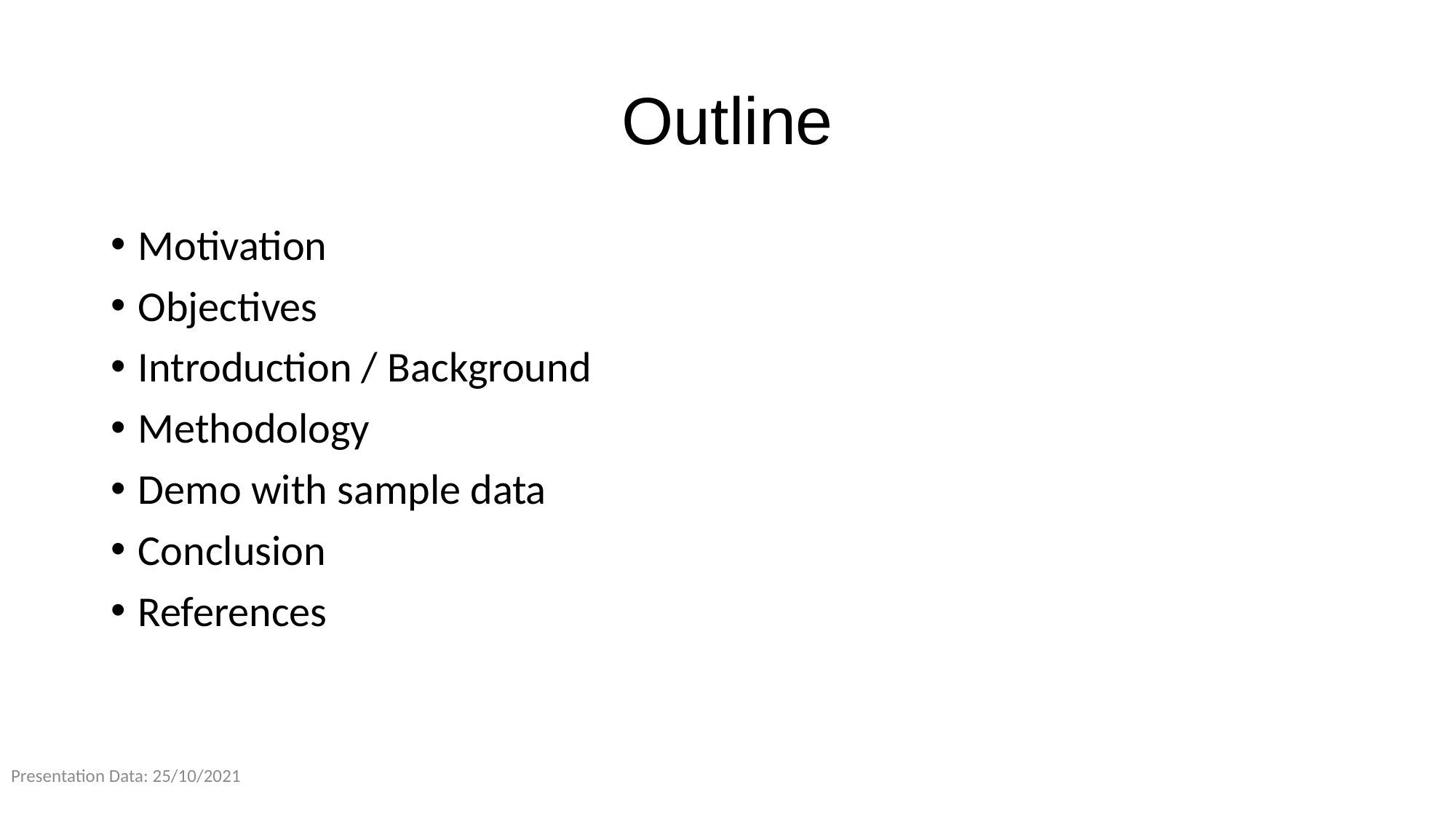

# Outline
Motivation
Objectives
Introduction / Background
Methodology
Demo with sample data
Conclusion
References
Presentation Data: 25/10/2021